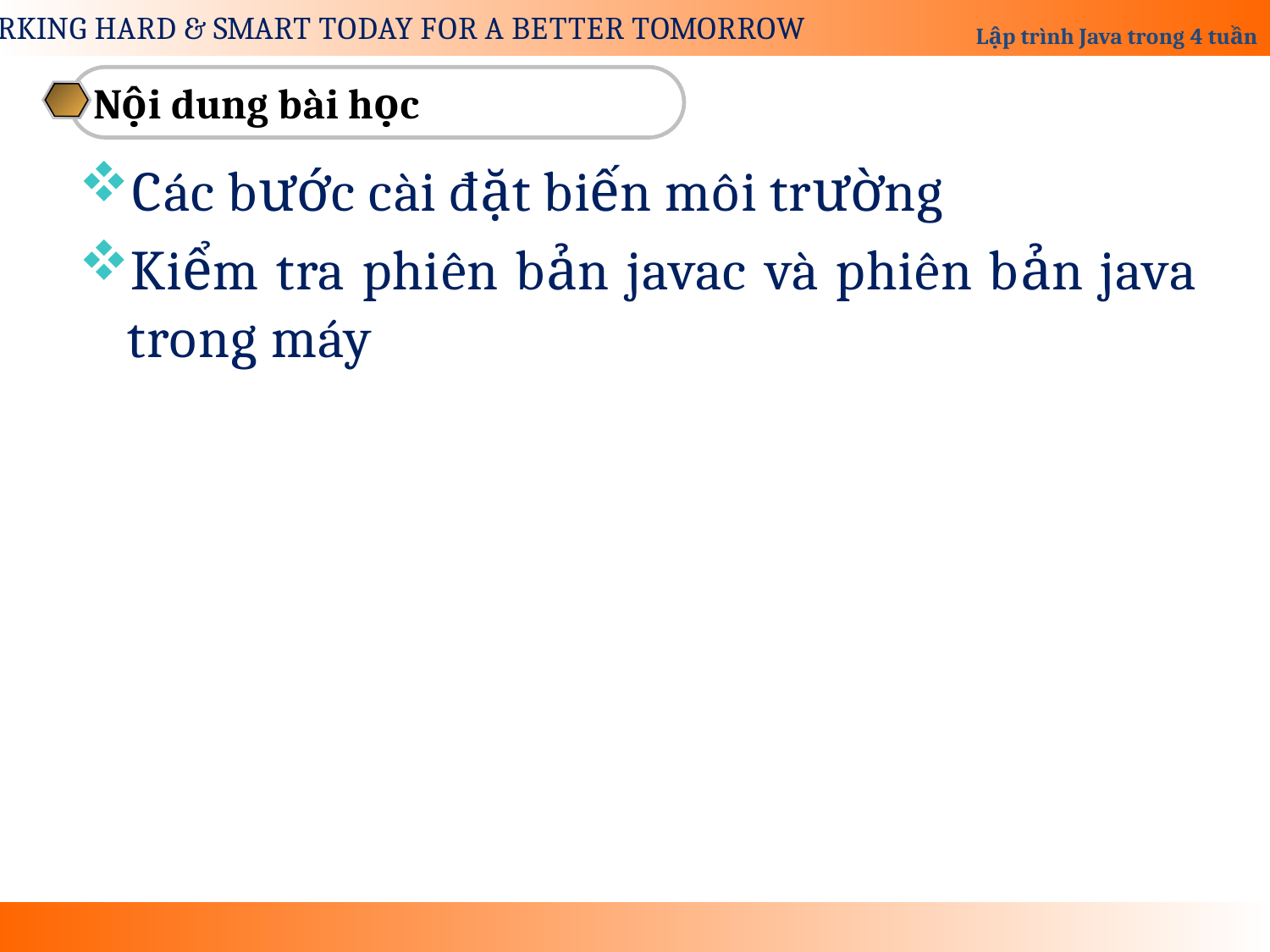

Nội dung bài học

Các bước cài đặt biến môi trường
Kiểm tra phiên bản javac và phiên bản java trong máy